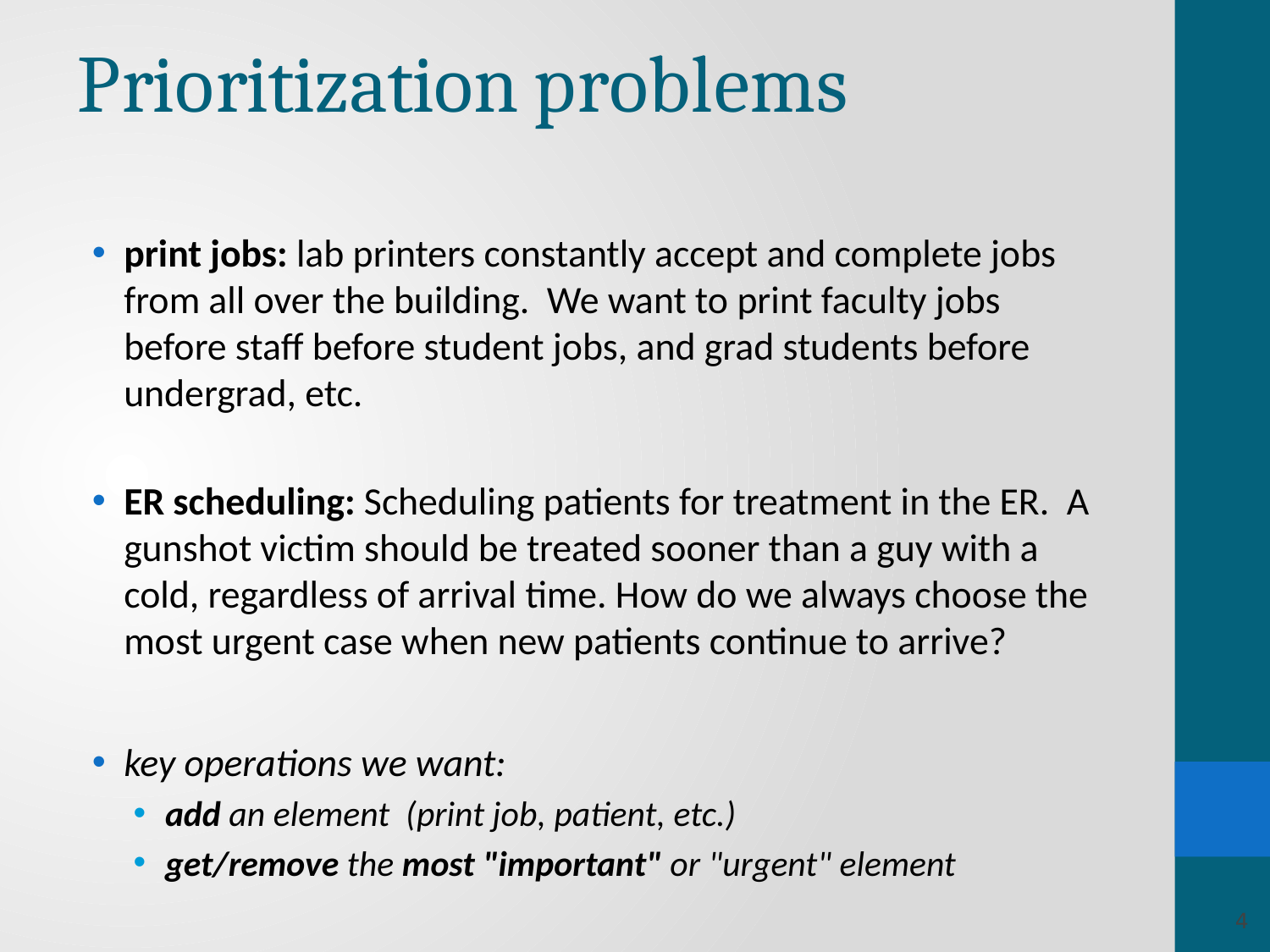

# Prioritization problems
print jobs: lab printers constantly accept and complete jobs from all over the building.  We want to print faculty jobs before staff before student jobs, and grad students before undergrad, etc.

ER scheduling: Scheduling patients for treatment in the ER.  A gunshot victim should be treated sooner than a guy with a cold, regardless of arrival time. How do we always choose the most urgent case when new patients continue to arrive?

key operations we want:
add an element  (print job, patient, etc.)
get/remove the most "important" or "urgent" element